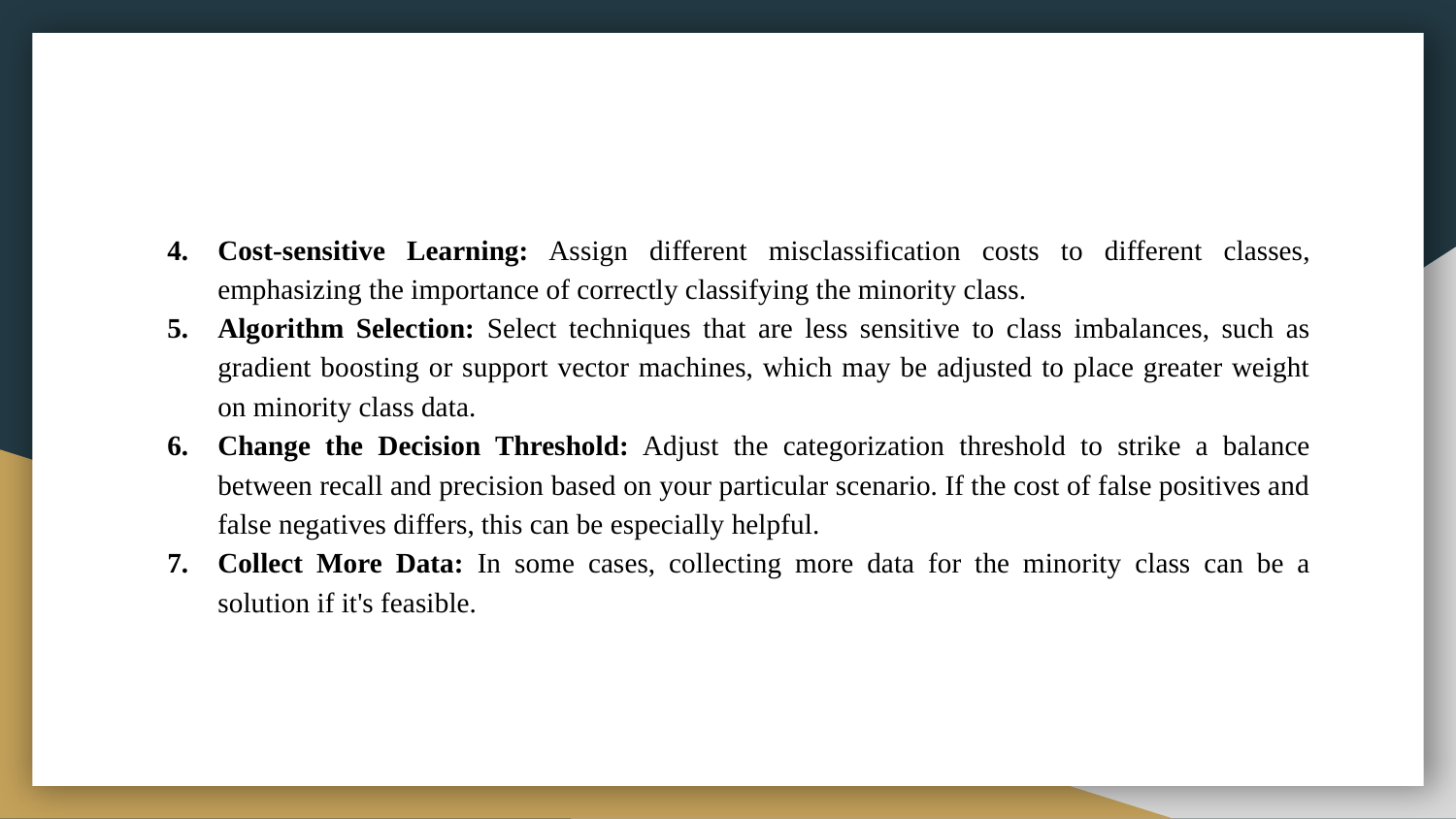

Cost-sensitive Learning: Assign different misclassification costs to different classes, emphasizing the importance of correctly classifying the minority class.
Algorithm Selection: Select techniques that are less sensitive to class imbalances, such as gradient boosting or support vector machines, which may be adjusted to place greater weight on minority class data.
Change the Decision Threshold: Adjust the categorization threshold to strike a balance between recall and precision based on your particular scenario. If the cost of false positives and false negatives differs, this can be especially helpful.
Collect More Data: In some cases, collecting more data for the minority class can be a solution if it's feasible.